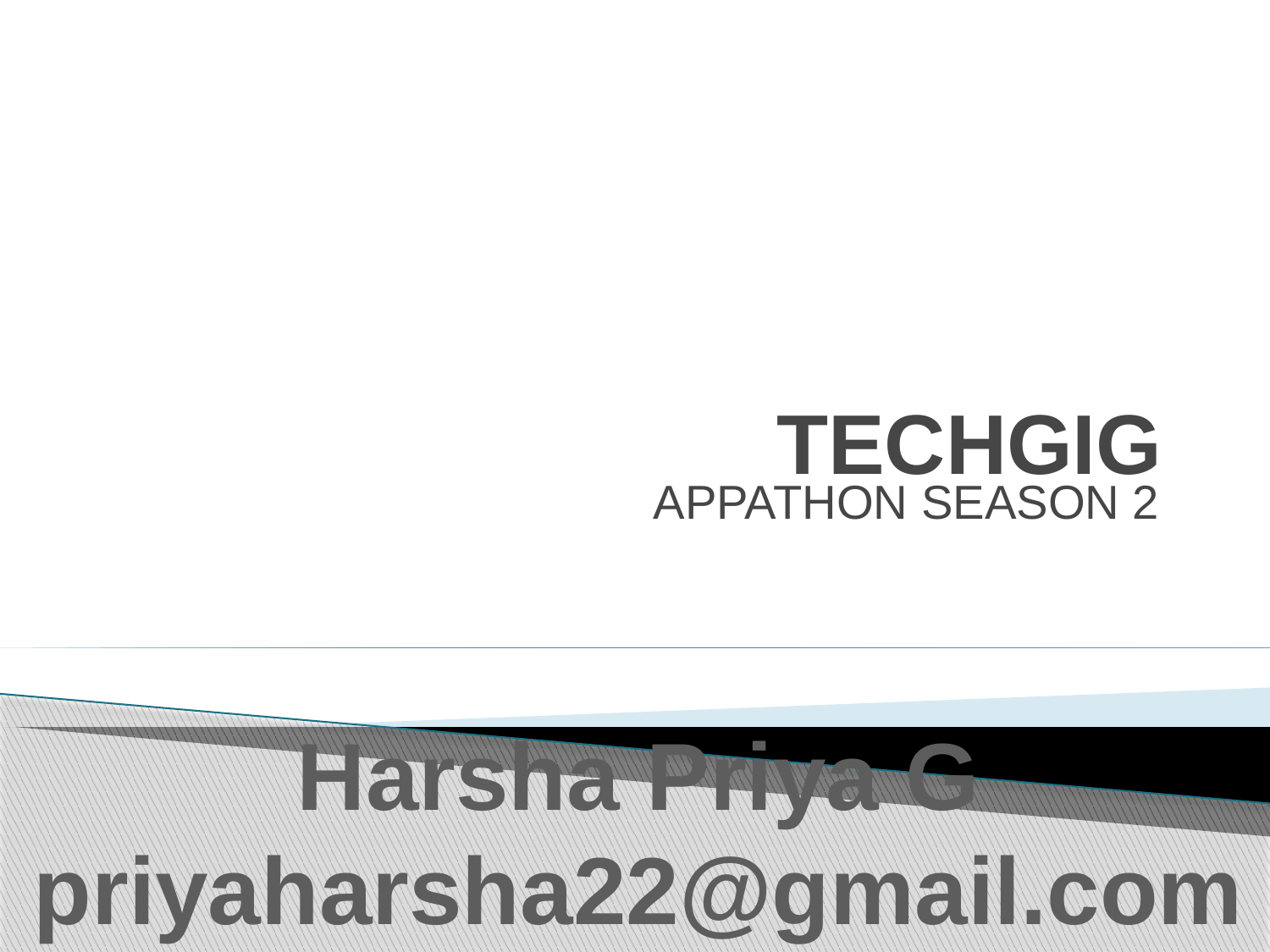

# TECHGIG
APPATHON SEASON 2
Harsha Priya G
priyaharsha22@gmail.com